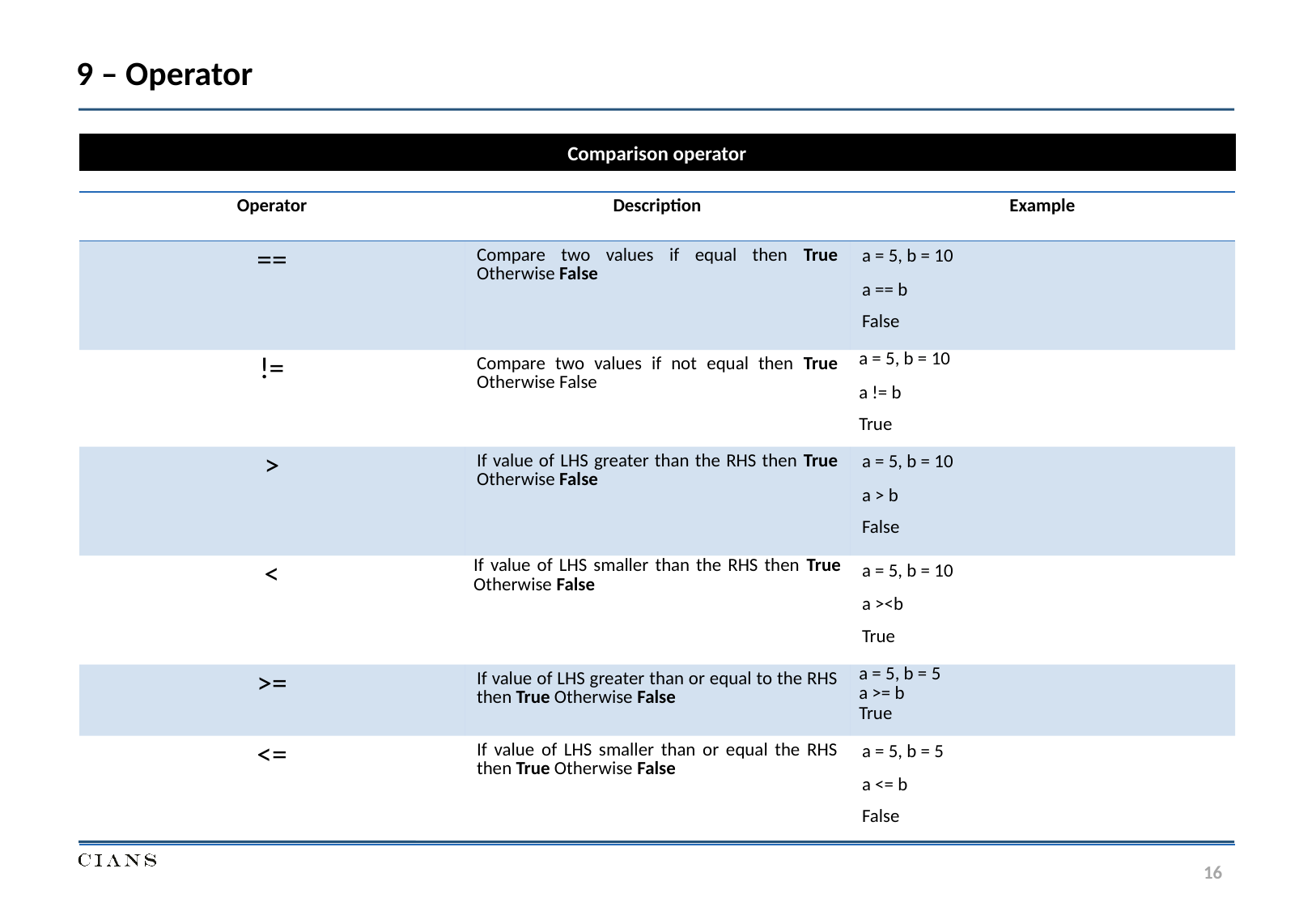

9 – Operator
Comparison operator
| Operator | Description | Example |
| --- | --- | --- |
| == | Compare two values if equal then True Otherwise False | a = 5, b = 10 a == b False |
| != | Compare two values if not equal then True Otherwise False | a = 5, b = 10 a != b True |
| > | If value of LHS greater than the RHS then True Otherwise False | a = 5, b = 10 a > b False |
| < | If value of LHS smaller than the RHS then True Otherwise False | a = 5, b = 10 a ><b True |
| >= | If value of LHS greater than or equal to the RHS then True Otherwise False | a = 5, b = 5 a >= b True |
| <= | If value of LHS smaller than or equal the RHS then True Otherwise False | a = 5, b = 5 a <= b False |